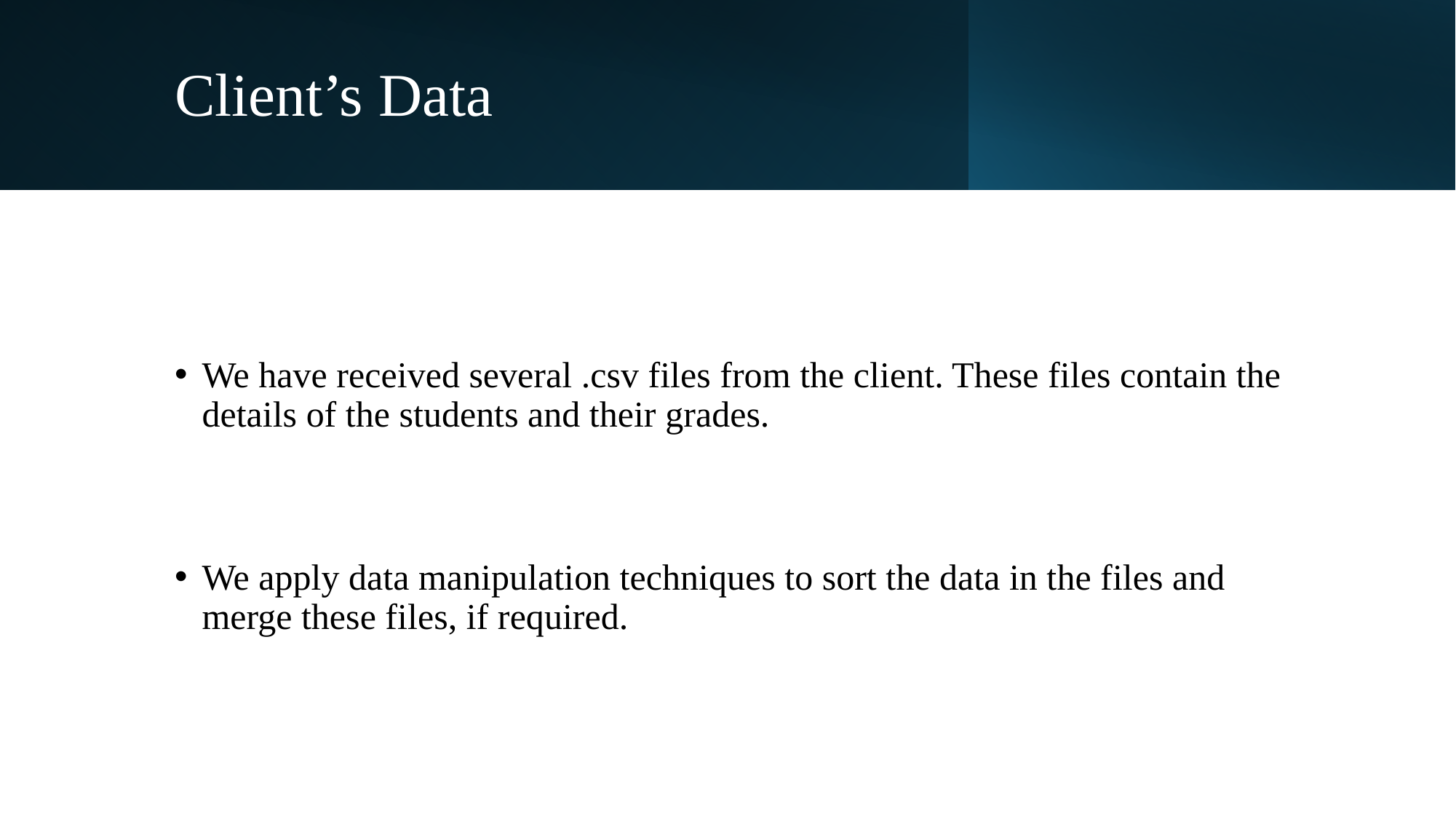

# Client’s Data
We have received several .csv files from the client. These files contain the details of the students and their grades.

We apply data manipulation techniques to sort the data in the files and merge these files, if required.